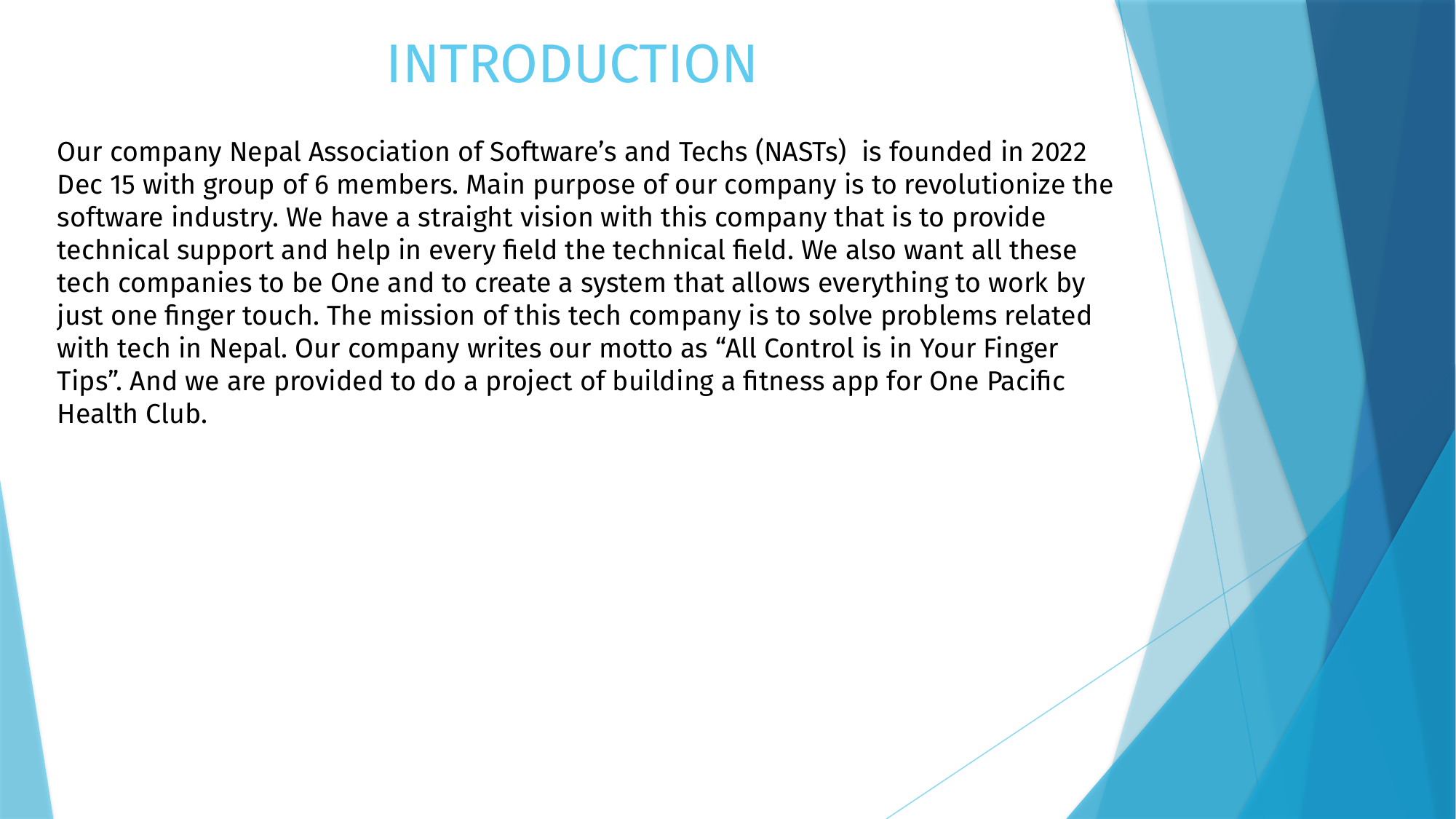

# INTRODUCTION
Our company Nepal Association of Software’s and Techs (NASTs)  is founded in 2022 Dec 15 with group of 6 members. Main purpose of our company is to revolutionize the software industry. We have a straight vision with this company that is to provide technical support and help in every field the technical field. We also want all these tech companies to be One and to create a system that allows everything to work by just one finger touch. The mission of this tech company is to solve problems related with tech in Nepal. Our company writes our motto as “All Control is in Your Finger Tips”. And we are provided to do a project of building a fitness app for One Pacific Health Club.